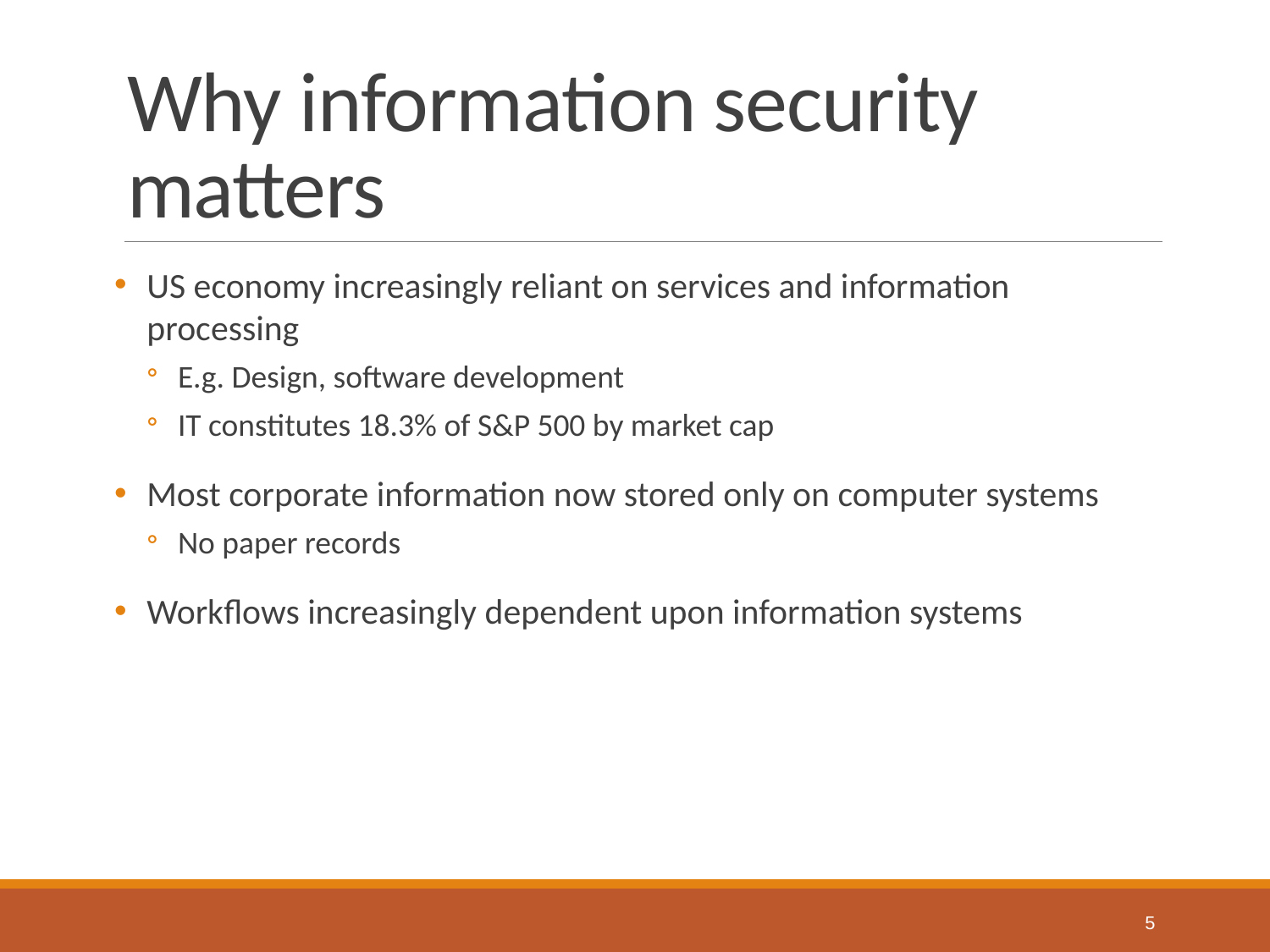

# Why information security matters
US economy increasingly reliant on services and information processing
E.g. Design, software development
IT constitutes 18.3% of S&P 500 by market cap
Most corporate information now stored only on computer systems
No paper records
Workflows increasingly dependent upon information systems
5